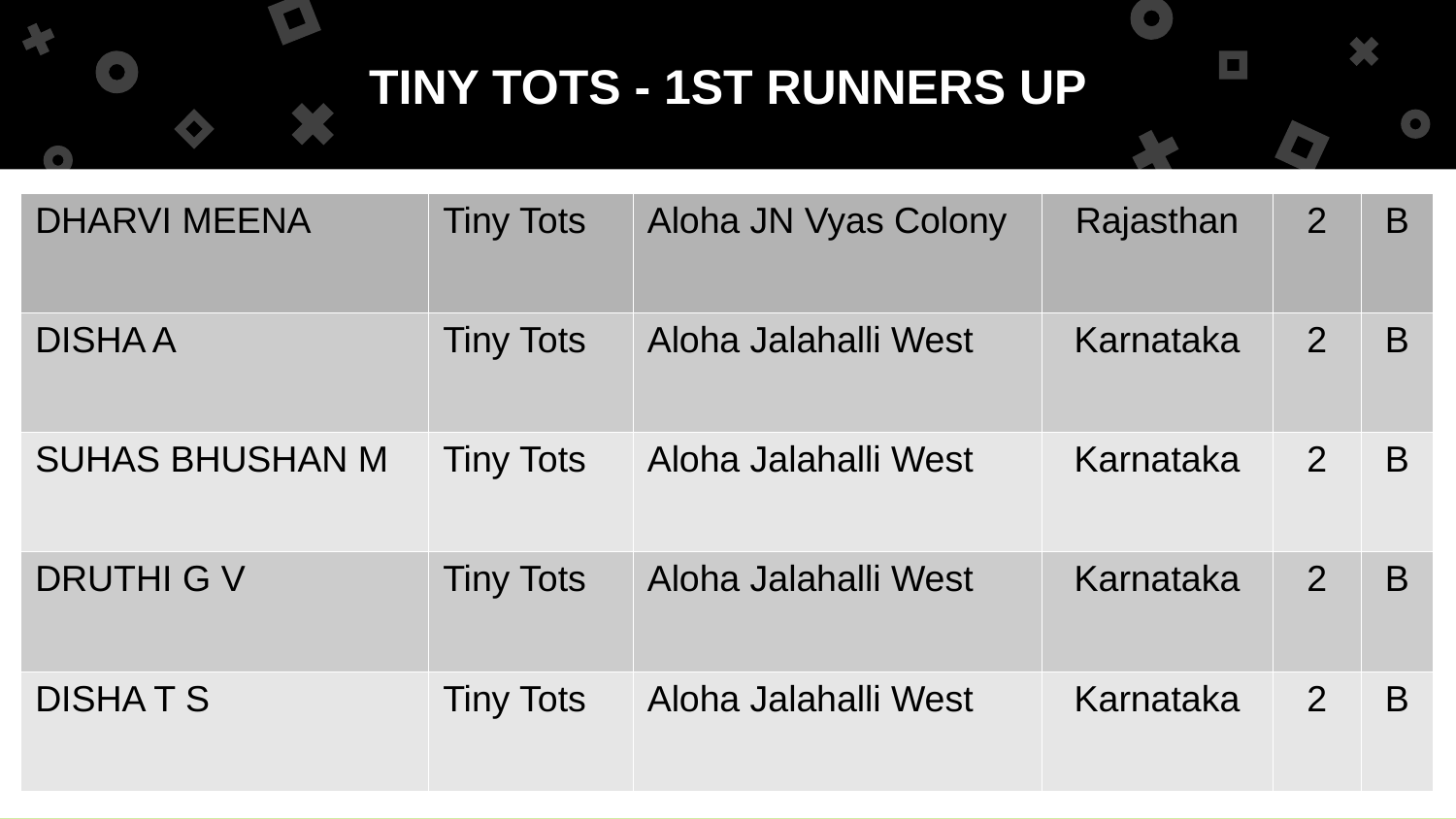

TINY TOTS - 1ST RUNNERS UP
| DHARVI MEENA | Tiny Tots | Aloha JN Vyas Colony | Rajasthan | 2 | B |
| --- | --- | --- | --- | --- | --- |
| DISHA A | Tiny Tots | Aloha Jalahalli West | Karnataka | 2 | B |
| SUHAS BHUSHAN M | Tiny Tots | Aloha Jalahalli West | Karnataka | 2 | B |
| DRUTHI G V | Tiny Tots | Aloha Jalahalli West | Karnataka | 2 | B |
| DISHA T S | Tiny Tots | Aloha Jalahalli West | Karnataka | 2 | B |